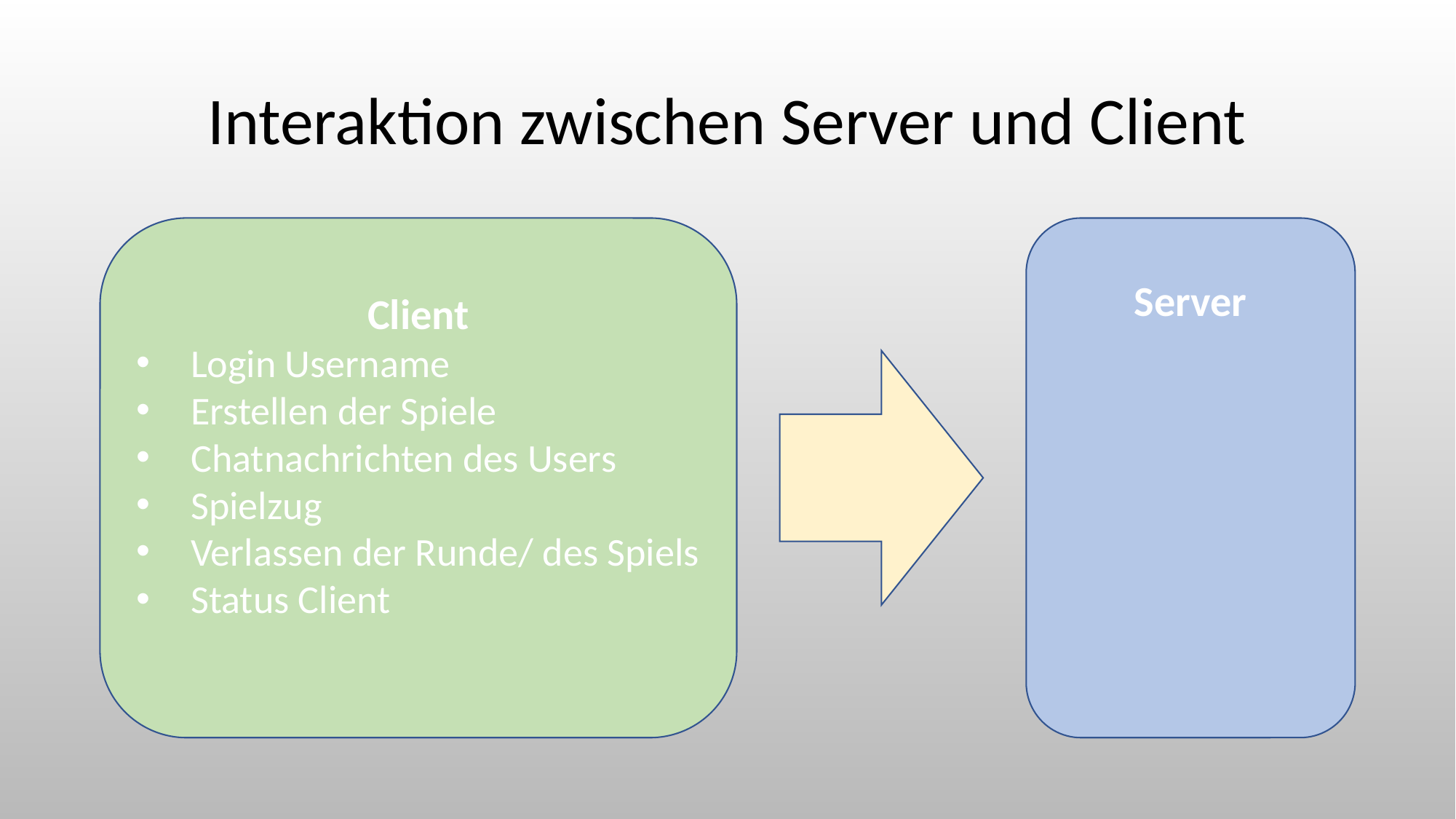

# Interaktion zwischen Server und Client
Client
Login Username
Erstellen der Spiele
Chatnachrichten des Users
Spielzug
Verlassen der Runde/ des Spiels
Status Client

Server